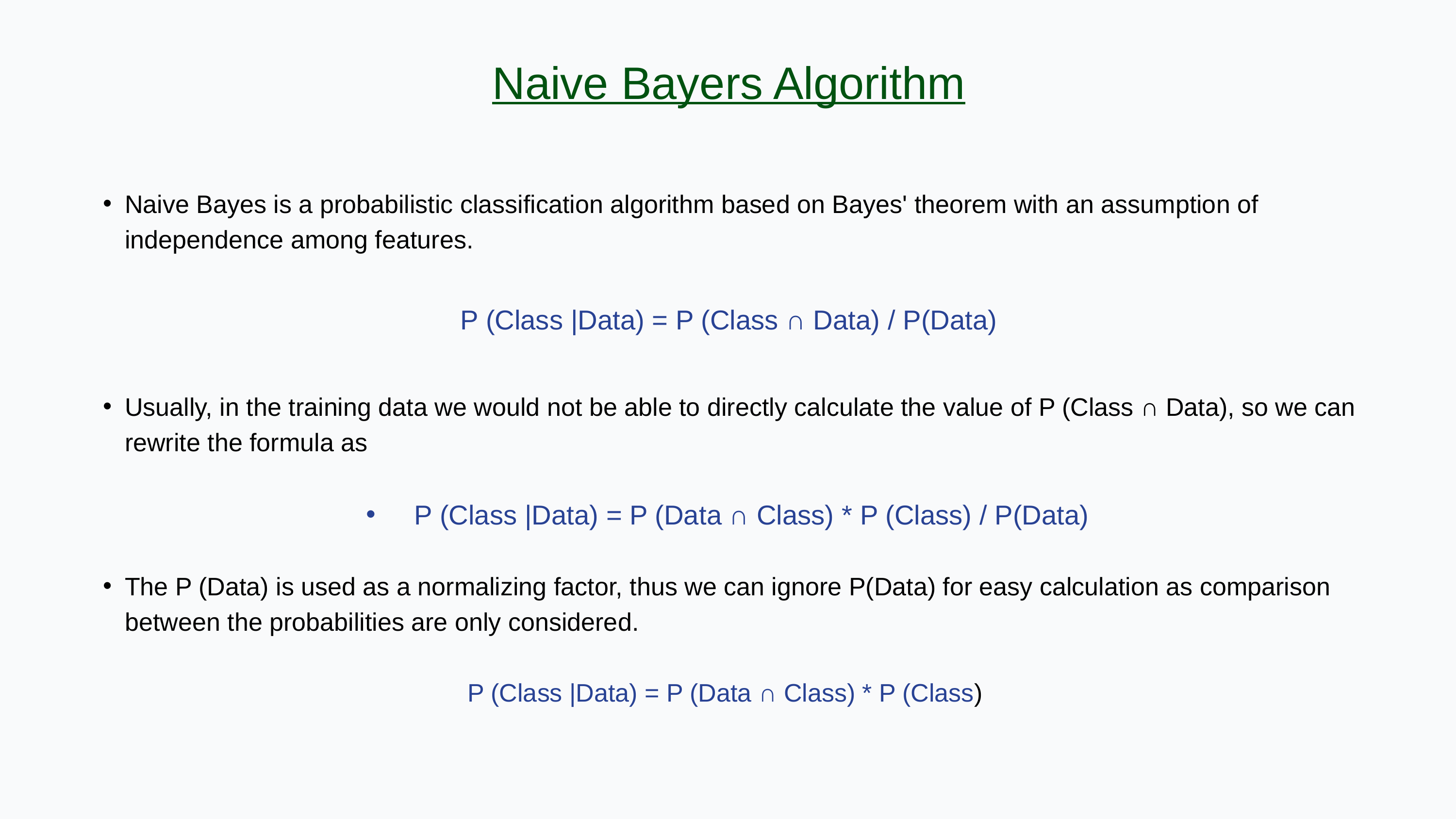

Naive Bayers Algorithm
Naive Bayes is a probabilistic classification algorithm based on Bayes' theorem with an assumption of independence among features.
P (Class |Data) = P (Class ∩ Data) / P(Data)

Usually, in the training data we would not be able to directly calculate the value of P (Class ∩ Data), so we can rewrite the formula as

 P (Class |Data) = P (Data ∩ Class) * P (Class) / P(Data)

The P (Data) is used as a normalizing factor, thus we can ignore P(Data) for easy calculation as comparison between the probabilities are only considered.

P (Class |Data) = P (Data ∩ Class) * P (Class)